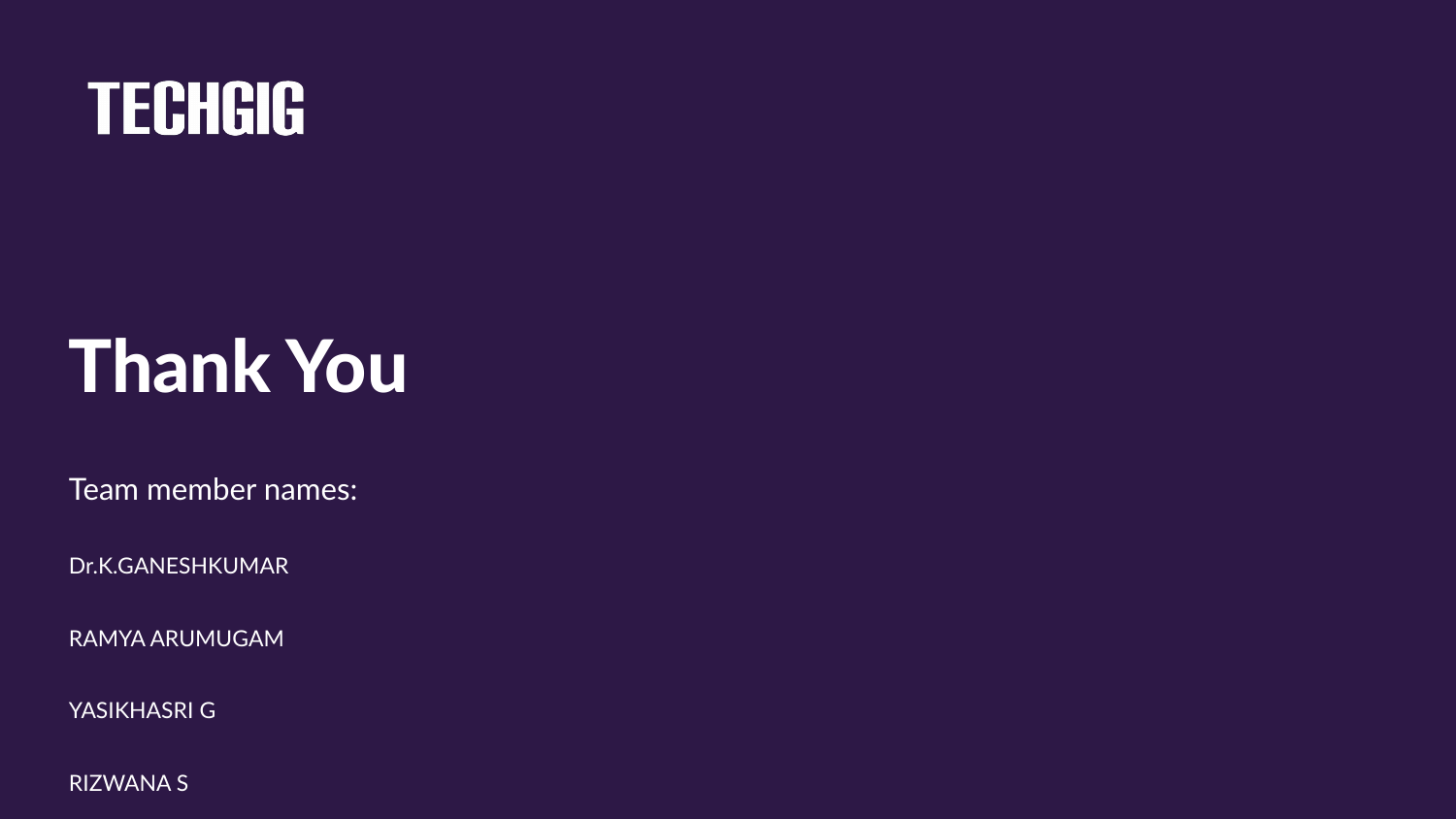

# Thank You
Team member names:
Dr.K.GANESHKUMAR
RAMYA ARUMUGAM
YASIKHASRI G
RIZWANA S